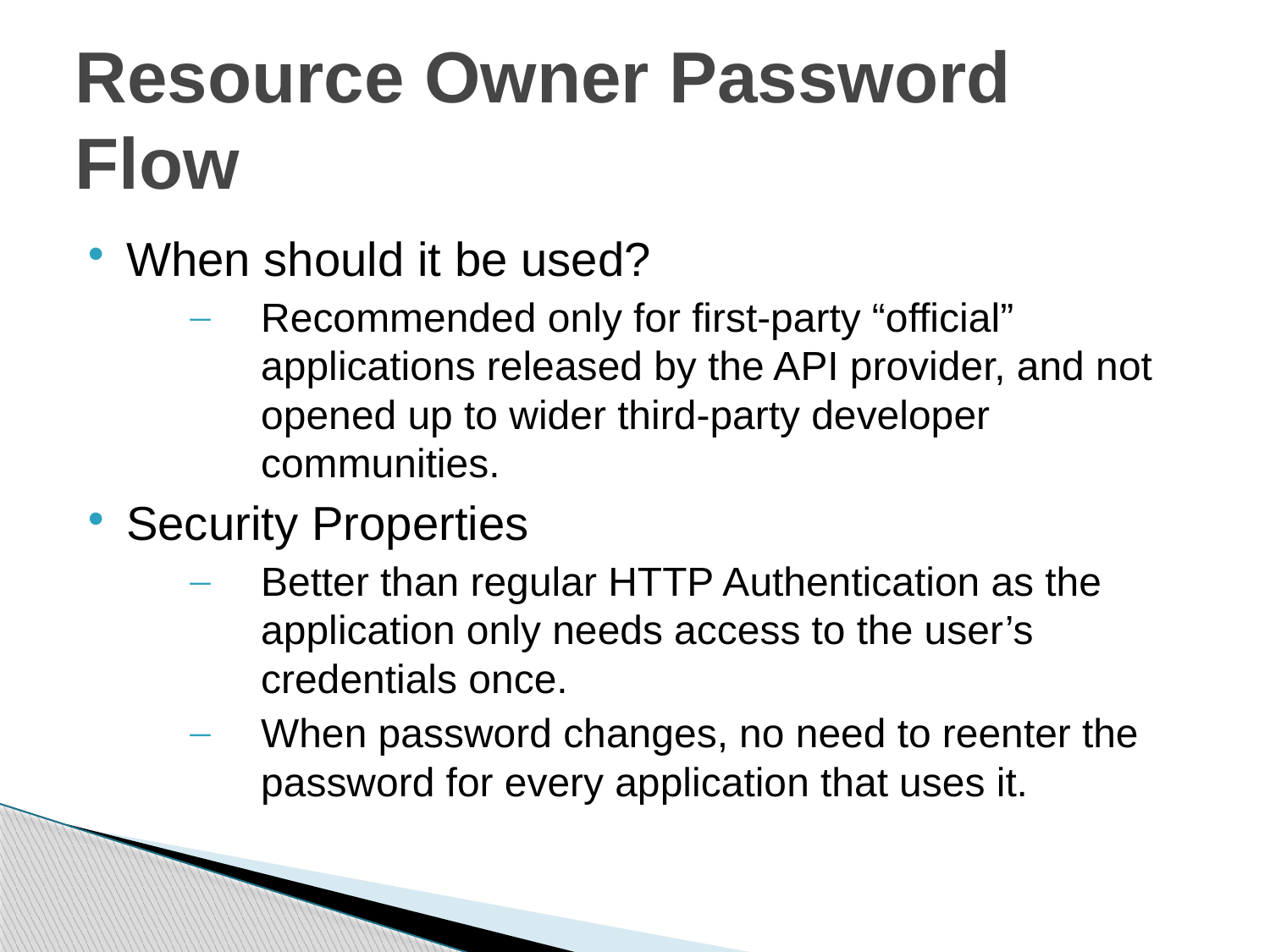

# Resource Owner Password Flow
When should it be used?
Recommended only for first-party “official” applications released by the API provider, and not opened up to wider third-party developer communities.
Security Properties
Better than regular HTTP Authentication as the application only needs access to the user’s credentials once.
When password changes, no need to reenter the password for every application that uses it.